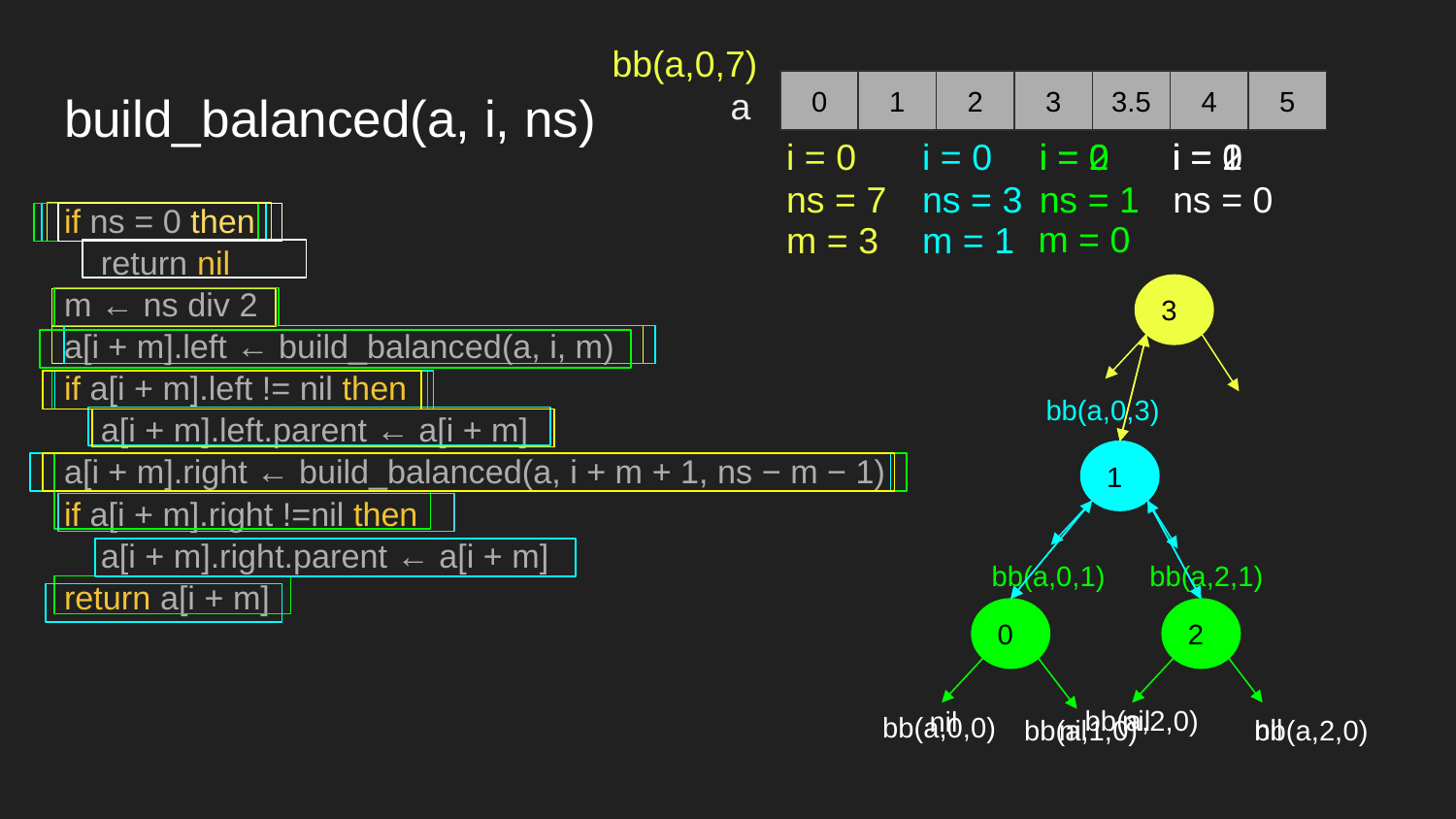

bb(a,0,7)
a
# build_balanced(a, i, ns)
0
1
2
3
3.5
4
5
i = 0
i = 0
i = 0
i = 0
i = 1
i = 2
i = 2
ns = 7
ns = 3
ns = 1
ns = 0
if ns = 0 then
    return nil
m ← ns div 2
a[i + m].left ← build_balanced(a, i, m)
if a[i + m].left != nil then
    a[i + m].left.parent ← a[i + m]
a[i + m].right ← build_balanced(a, i + m + 1, ns − m − 1)
if a[i + m].right !=nil then
    a[i + m].right.parent ← a[i + m]
return a[i + m]
m = 0

m = 3
m = 1

3

bb(a,0,3)

1

bb(a,0,1)
bb(a,2,1)

0
2
bb(a,2,0)
nil
nil
bb(a,0,0)
nil
bb(a,2,0)
bb(a,1,0)
nil